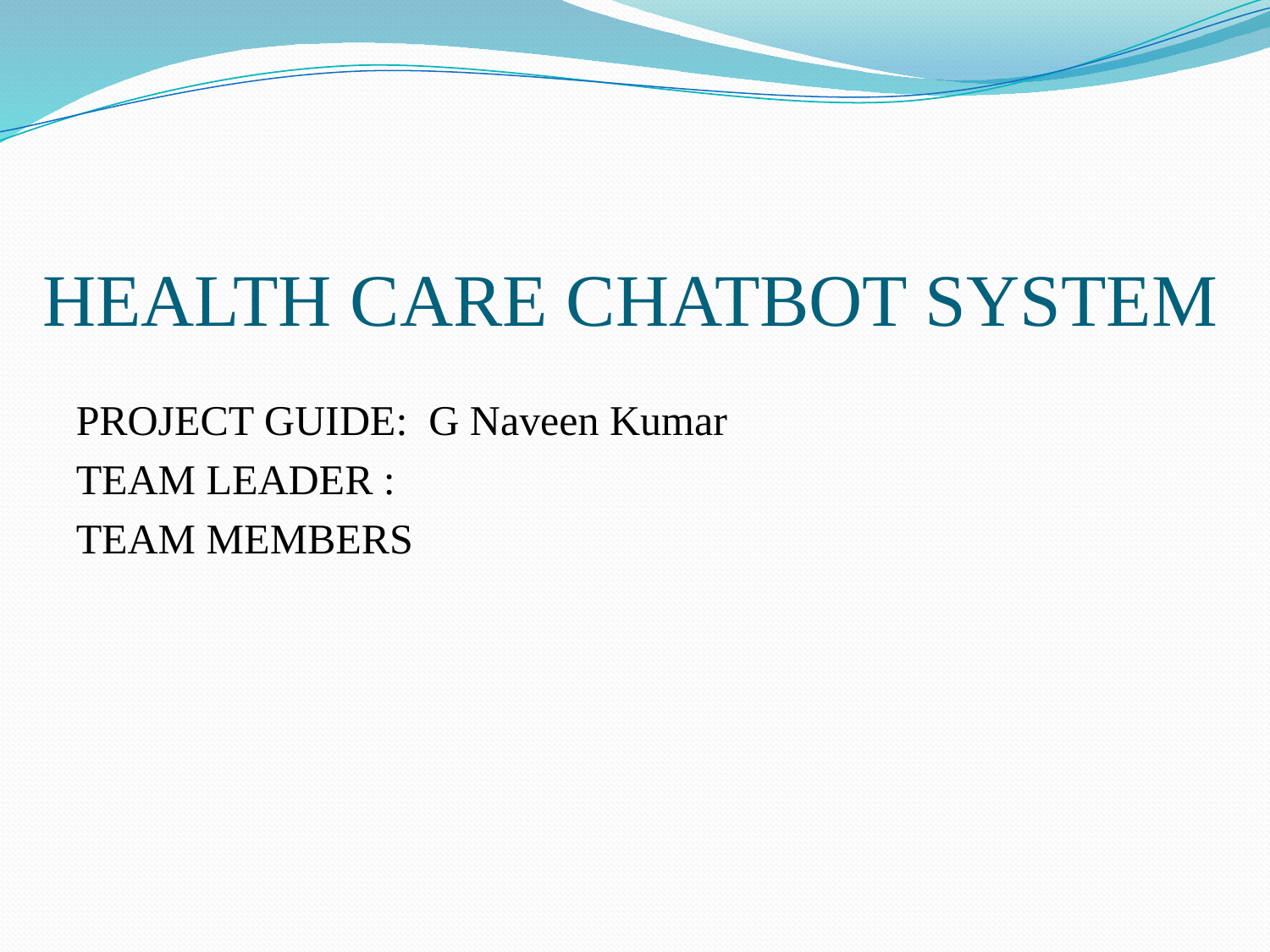

# HEALTH CARE CHATBOT SYSTEM

PROJECT GUIDE:  G Naveen Kumar
TEAM LEADER :
TEAM MEMBERS